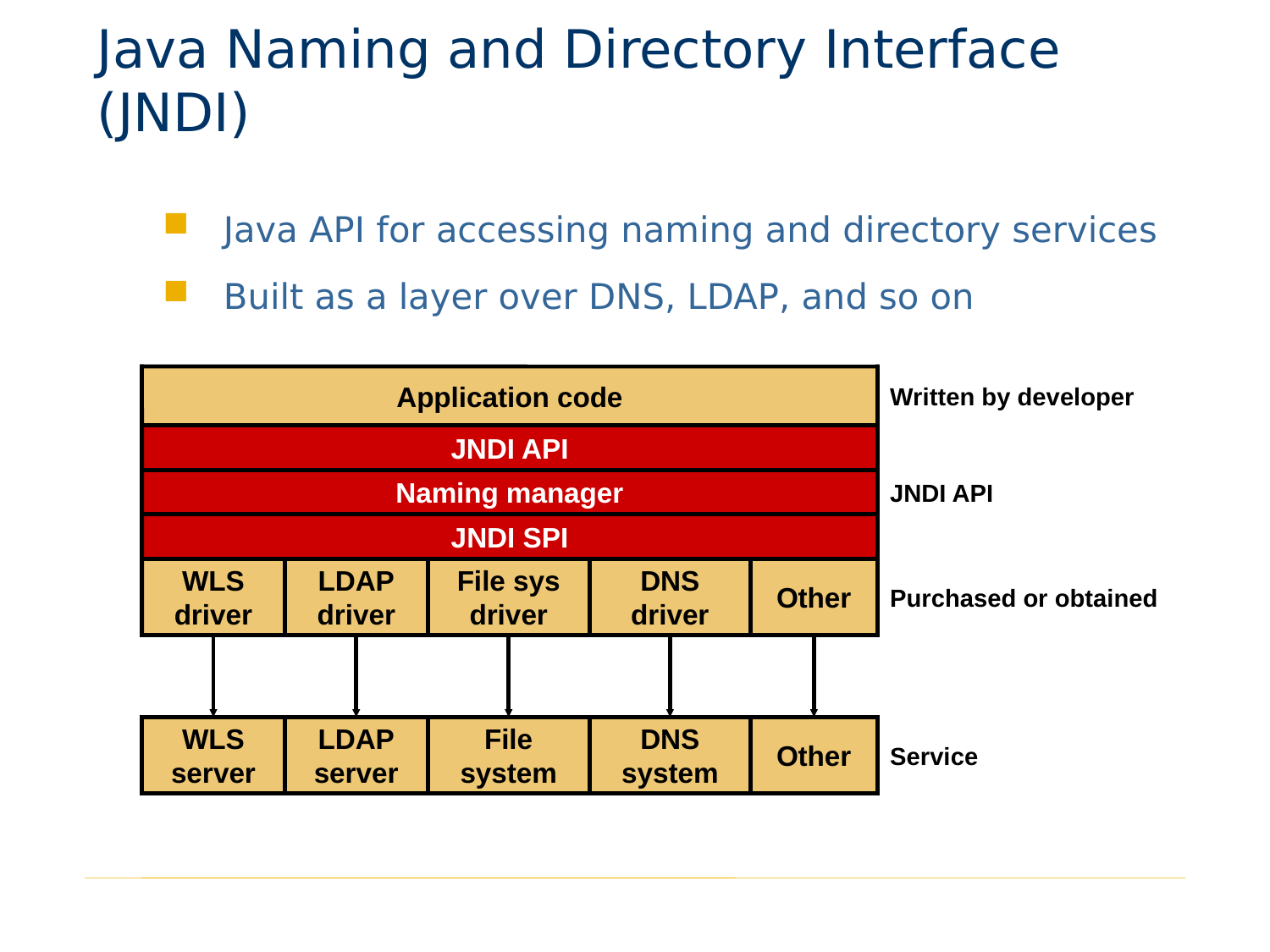

# Java Naming and Directory Interface (JNDI)
Java API for accessing naming and directory services
Built as a layer over DNS, LDAP, and so on
Application code

Written by developer

JNDI API

JNDI API
Naming manager

JNDI SPI

WLS
driver

LDAP
driver

File sys
driver

DNS
driver

Other

Purchased or obtained

WLS
server

LDAP
server

File
system

DNS
system

Other

Service